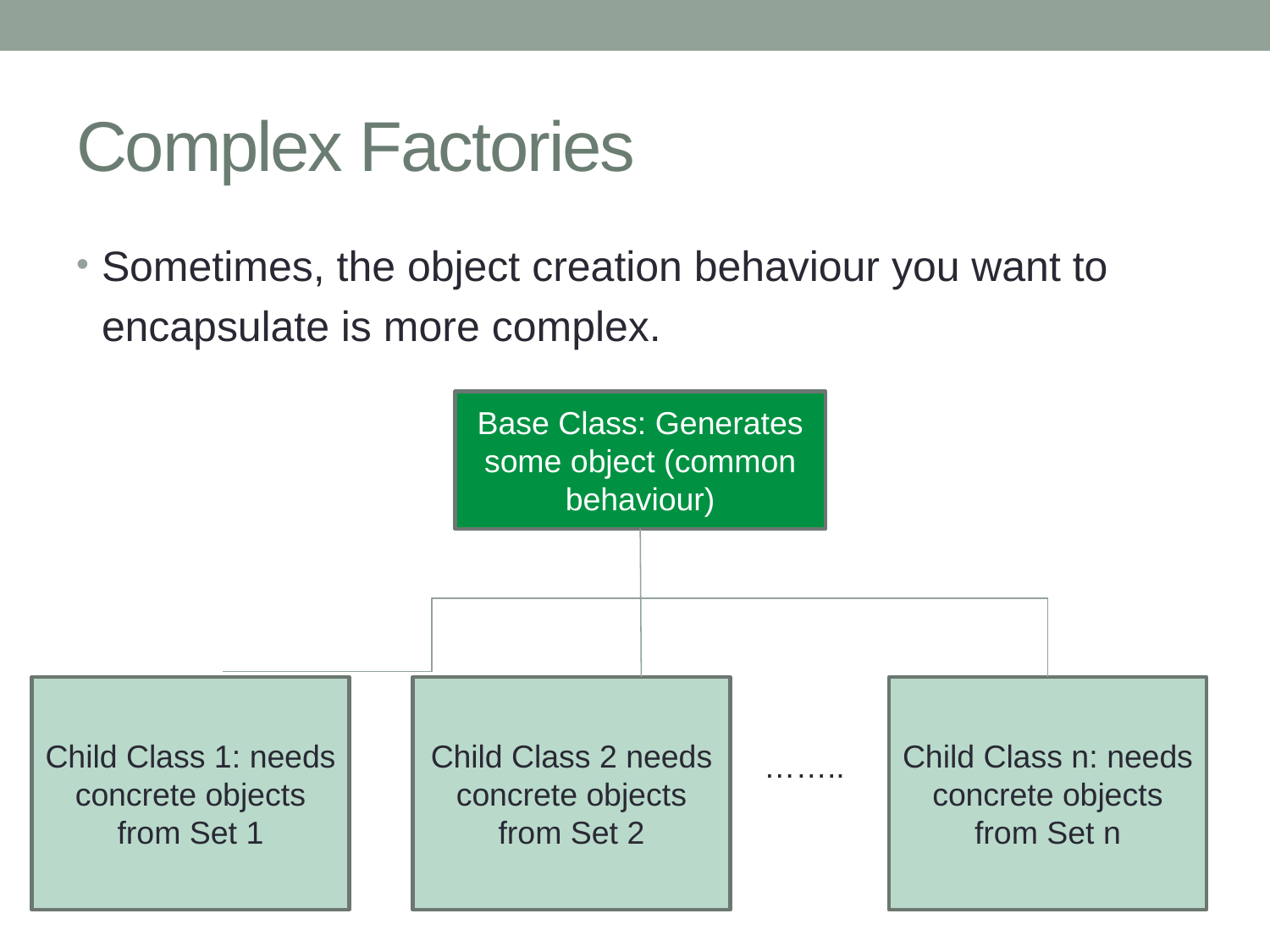

# Complex Factories
Sometimes, the object creation behaviour you want to encapsulate is more complex.
Base Class: Generates some object (common behaviour)
Child Class 1: needs concrete objects from Set 1
Child Class 2 needs concrete objects from Set 2
Child Class n: needs concrete objects from Set n
……..